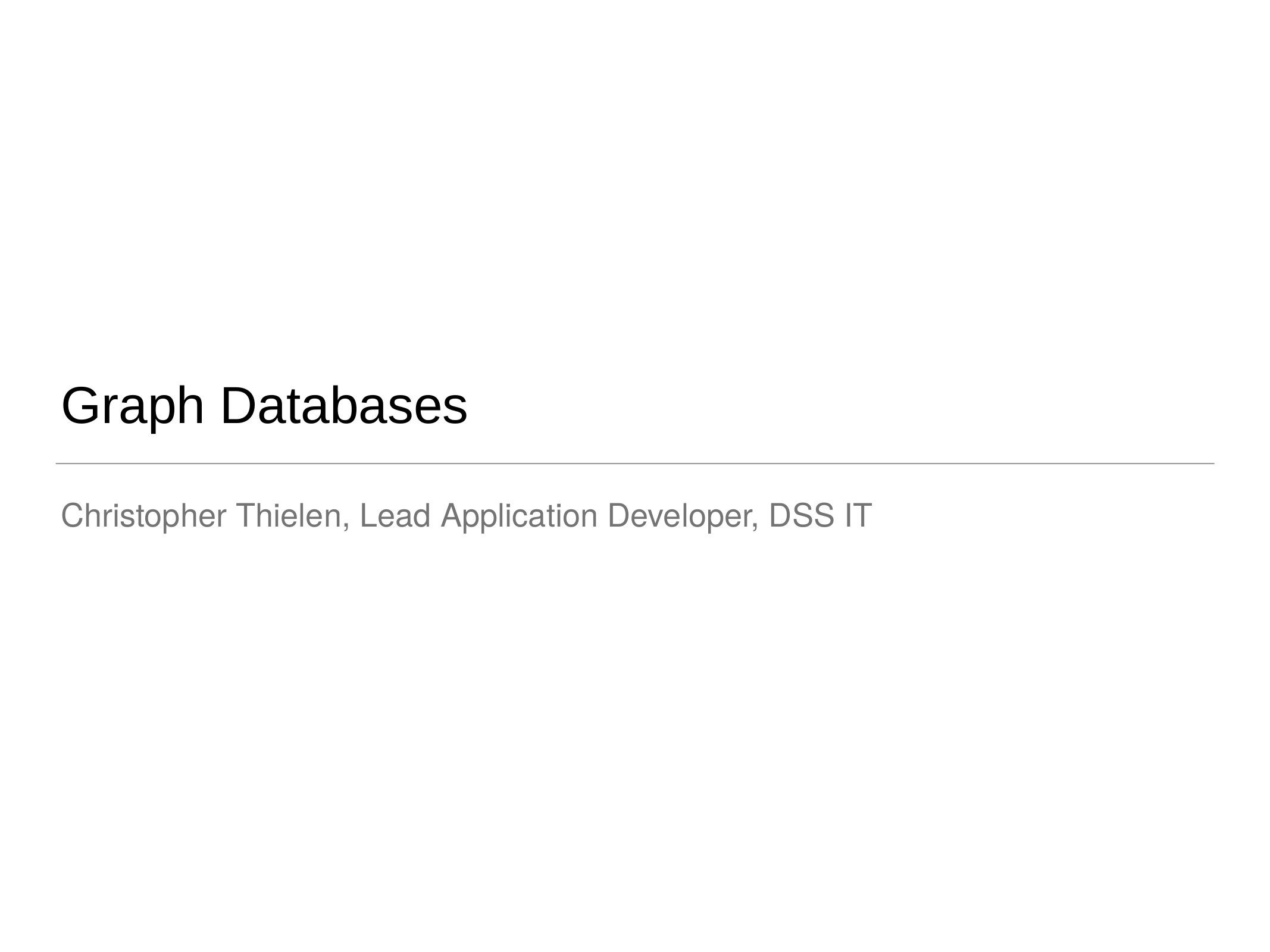

# Graph Databases
Christopher Thielen, Lead Application Developer, DSS IT